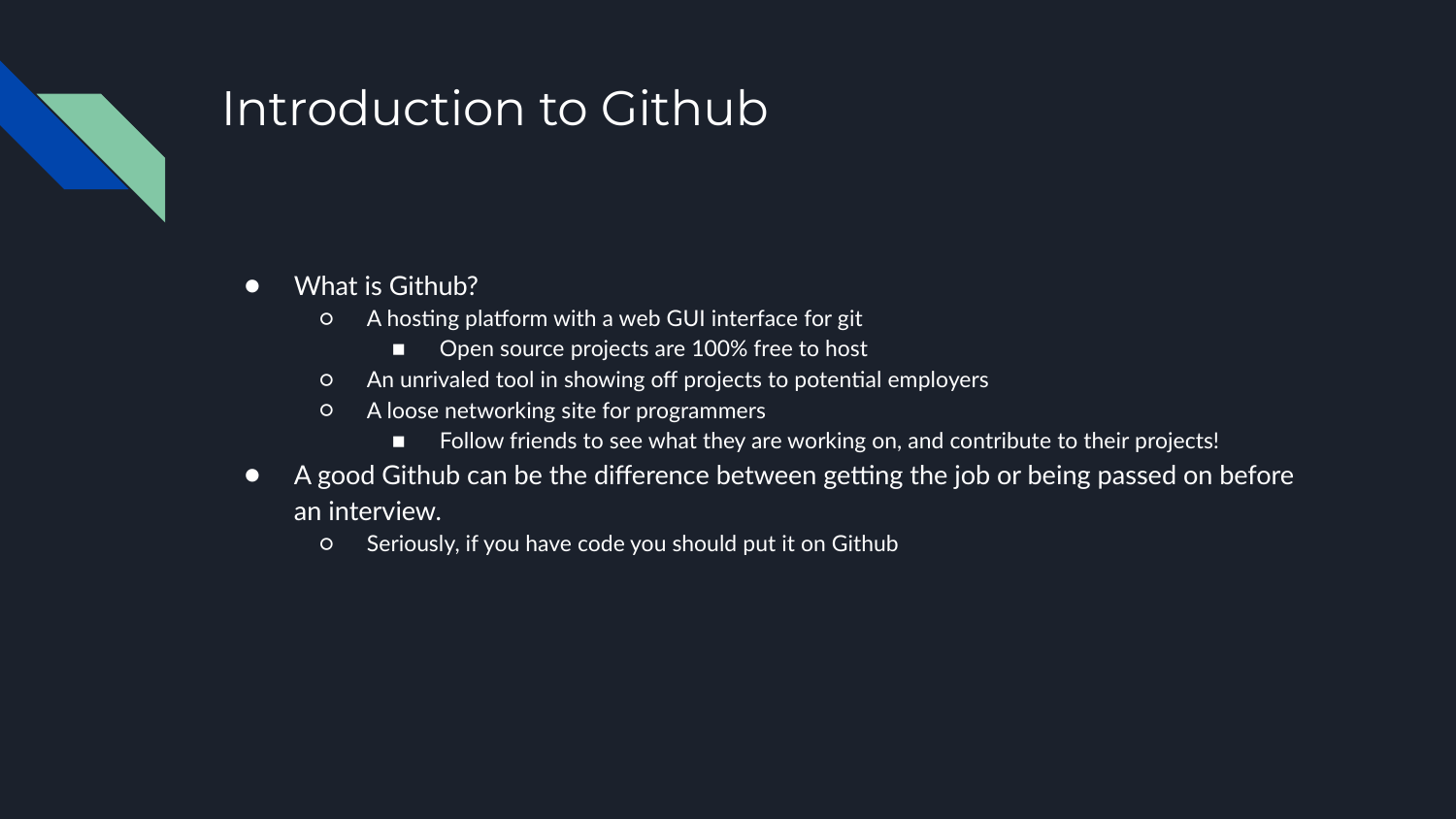

# Introduction to Github
What is Github?
A hosting platform with a web GUI interface for git
Open source projects are 100% free to host
An unrivaled tool in showing off projects to potential employers
A loose networking site for programmers
Follow friends to see what they are working on, and contribute to their projects!
A good Github can be the difference between getting the job or being passed on before an interview.
Seriously, if you have code you should put it on Github